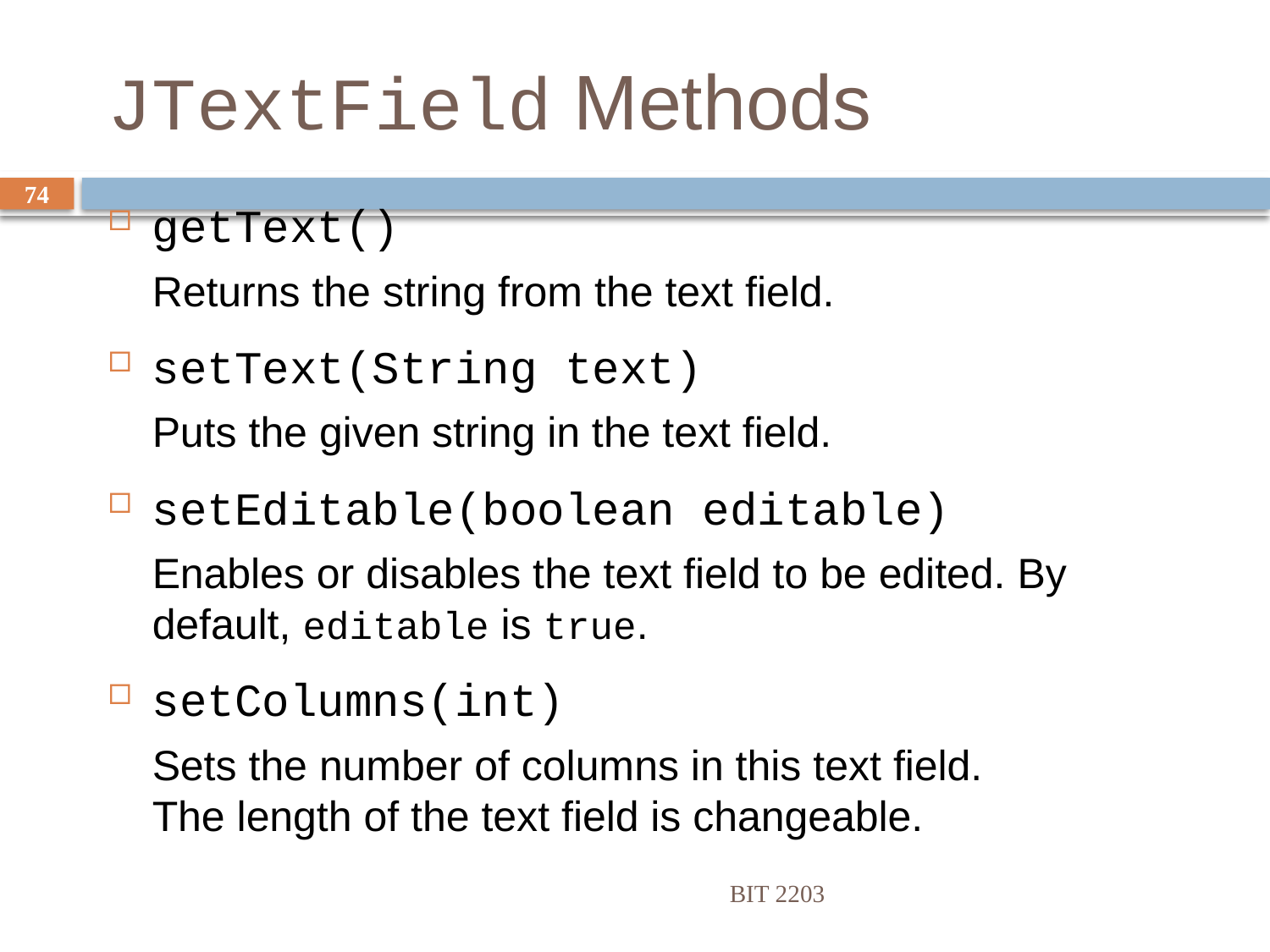

# JTextField Methods
74
getText()
	Returns the string from the text field.
setText(String text)
	Puts the given string in the text field.
setEditable(boolean editable)
	Enables or disables the text field to be edited. By default, editable is true.
setColumns(int)
	Sets the number of columns in this text field.
The length of the text field is changeable.
BIT 2203